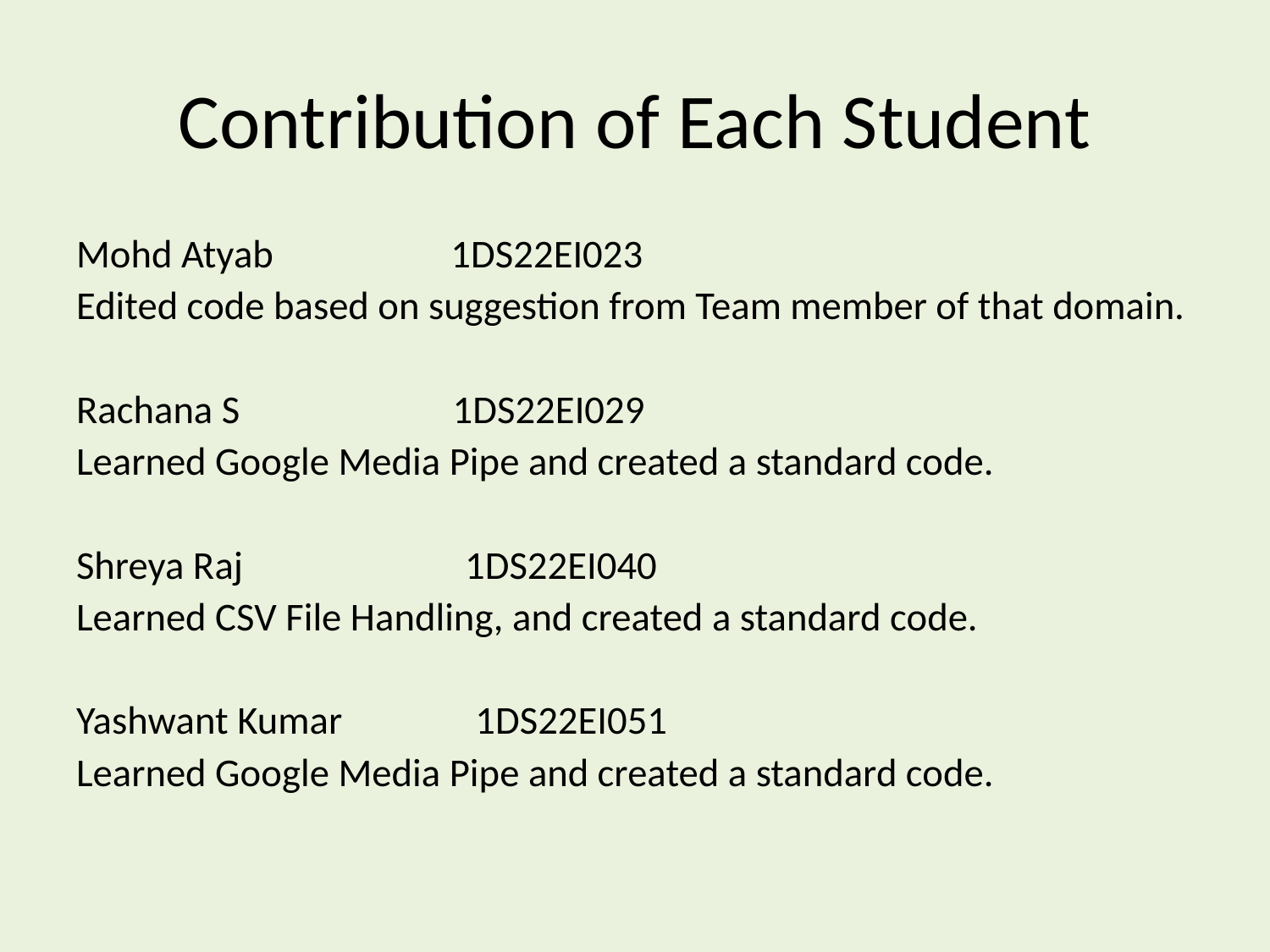

# Contribution of Each Student
Mohd Atyab                    1DS22EI023
Edited code based on suggestion from Team member of that domain.

Rachana S                        1DS22EI029
Learned Google Media Pipe and created a standard code.

Shreya Raj                         1DS22EI040
Learned CSV File Handling, and created a standard code.

Yashwant Kumar               1DS22EI051
Learned Google Media Pipe and created a standard code.